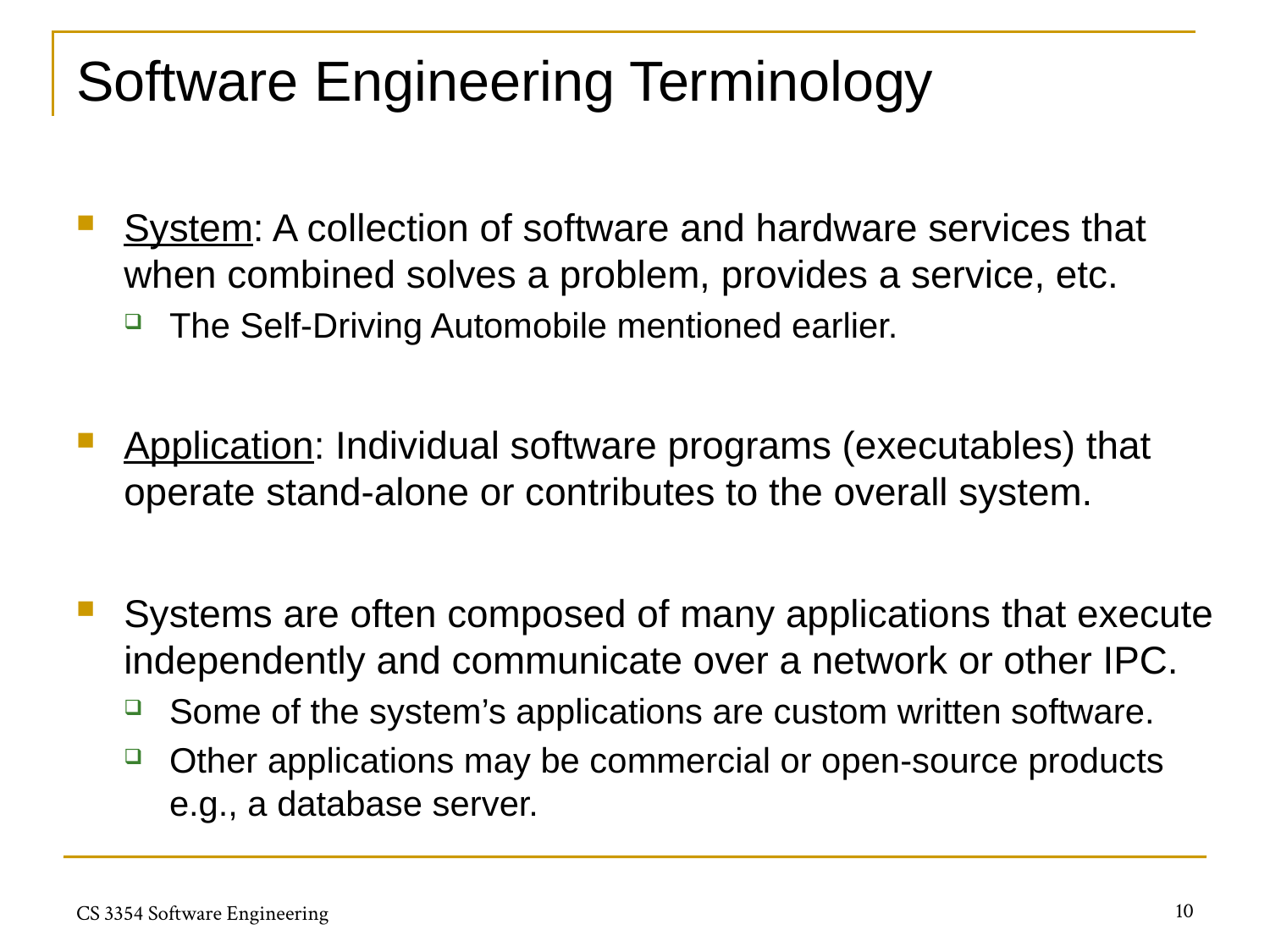

# Software Engineering Terminology
System: A collection of software and hardware services that when combined solves a problem, provides a service, etc.
The Self-Driving Automobile mentioned earlier.

Application: Individual software programs (executables) that operate stand-alone or contributes to the overall system.

Systems are often composed of many applications that execute independently and communicate over a network or other IPC.
Some of the system’s applications are custom written software.
Other applications may be commercial or open-source products e.g., a database server.
10
CS 3354 Software Engineering